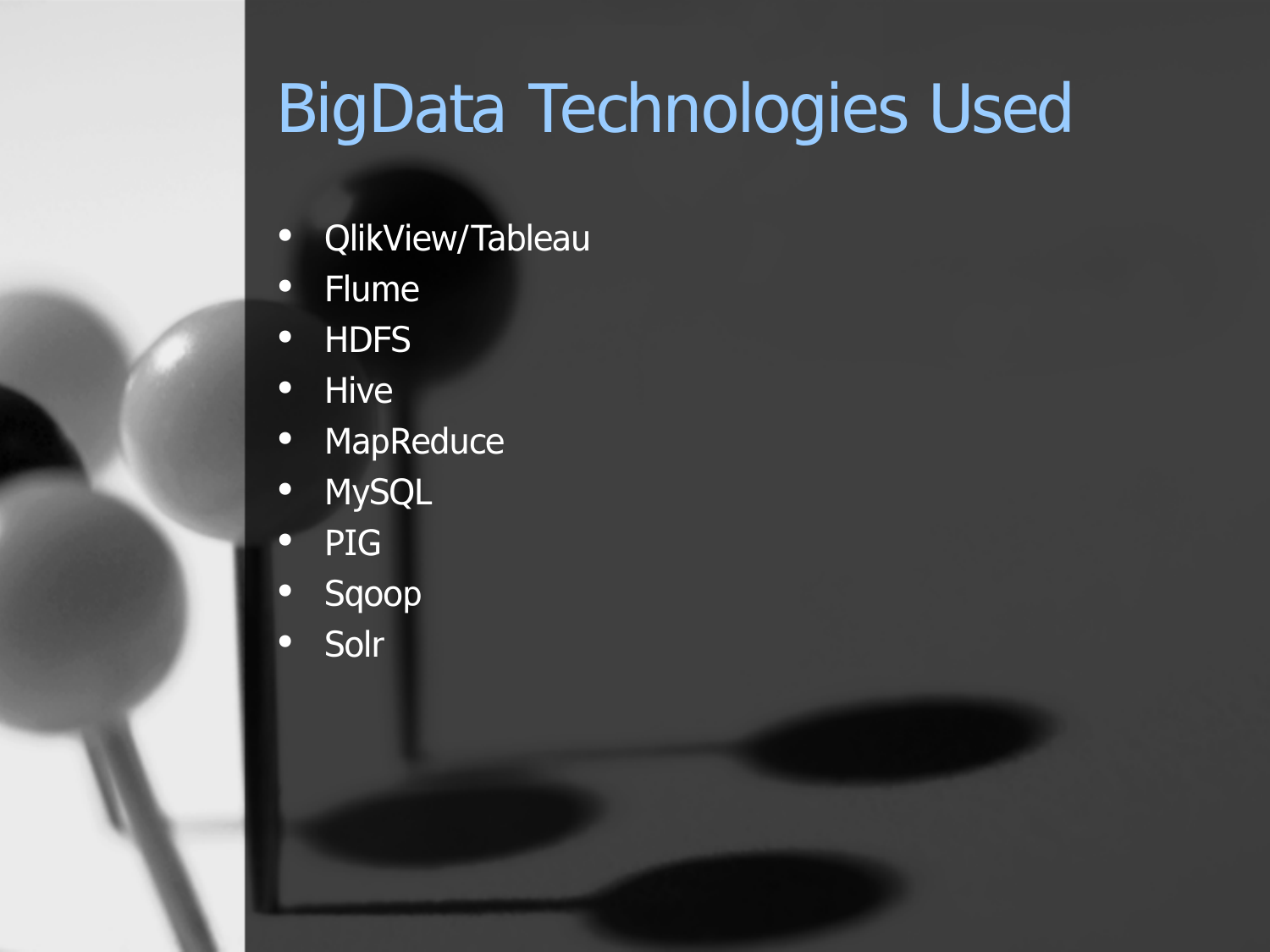

# BigData Technologies Used
QlikView/Tableau
Flume
HDFS
Hive
MapReduce
MySQL
PIG
Sqoop
Solr